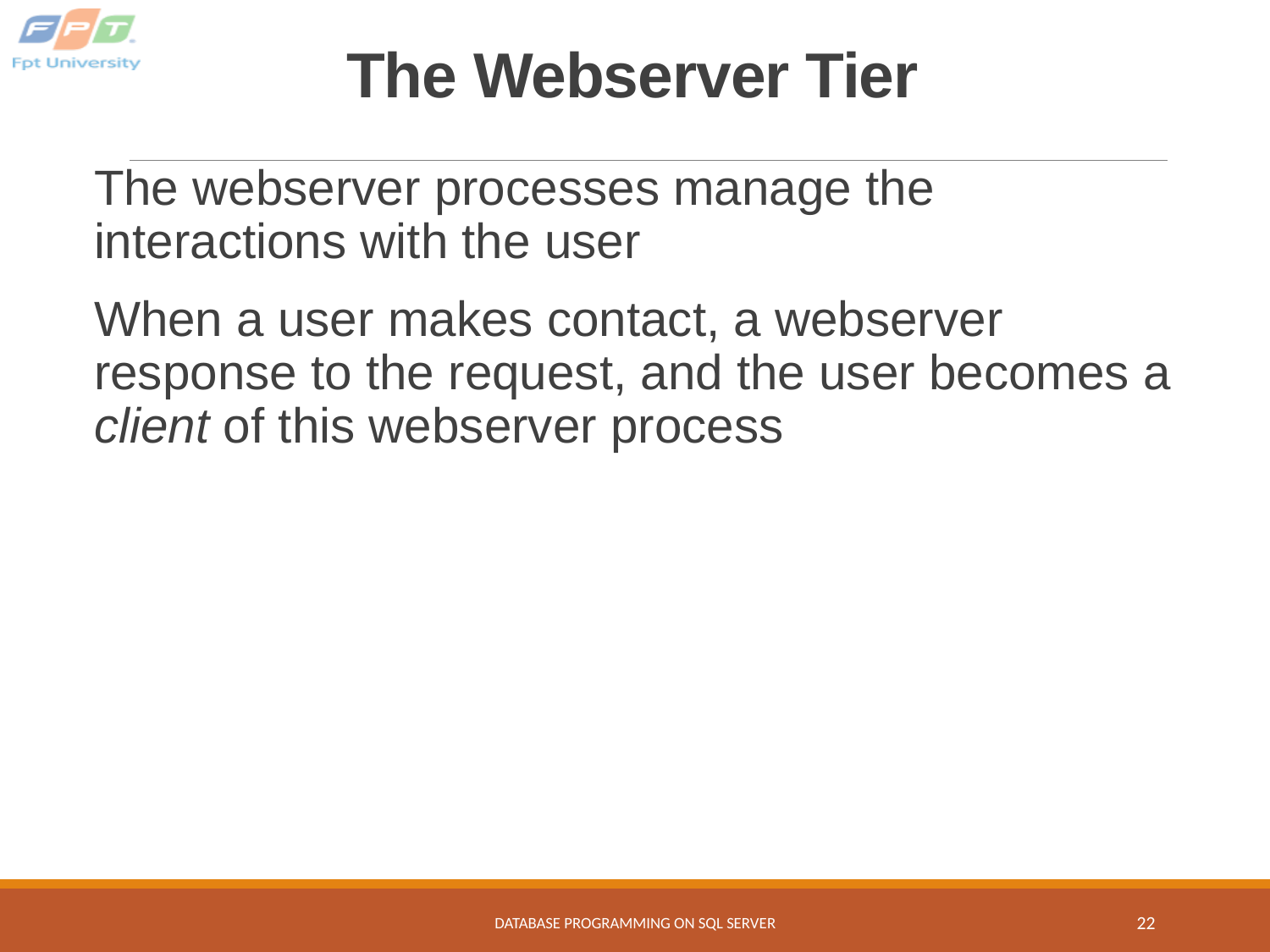

# The Webserver Tier
The webserver processes manage the interactions with the user
When a user makes contact, a webserver response to the request, and the user becomes a client of this webserver process
Database programming on SQL Server
22